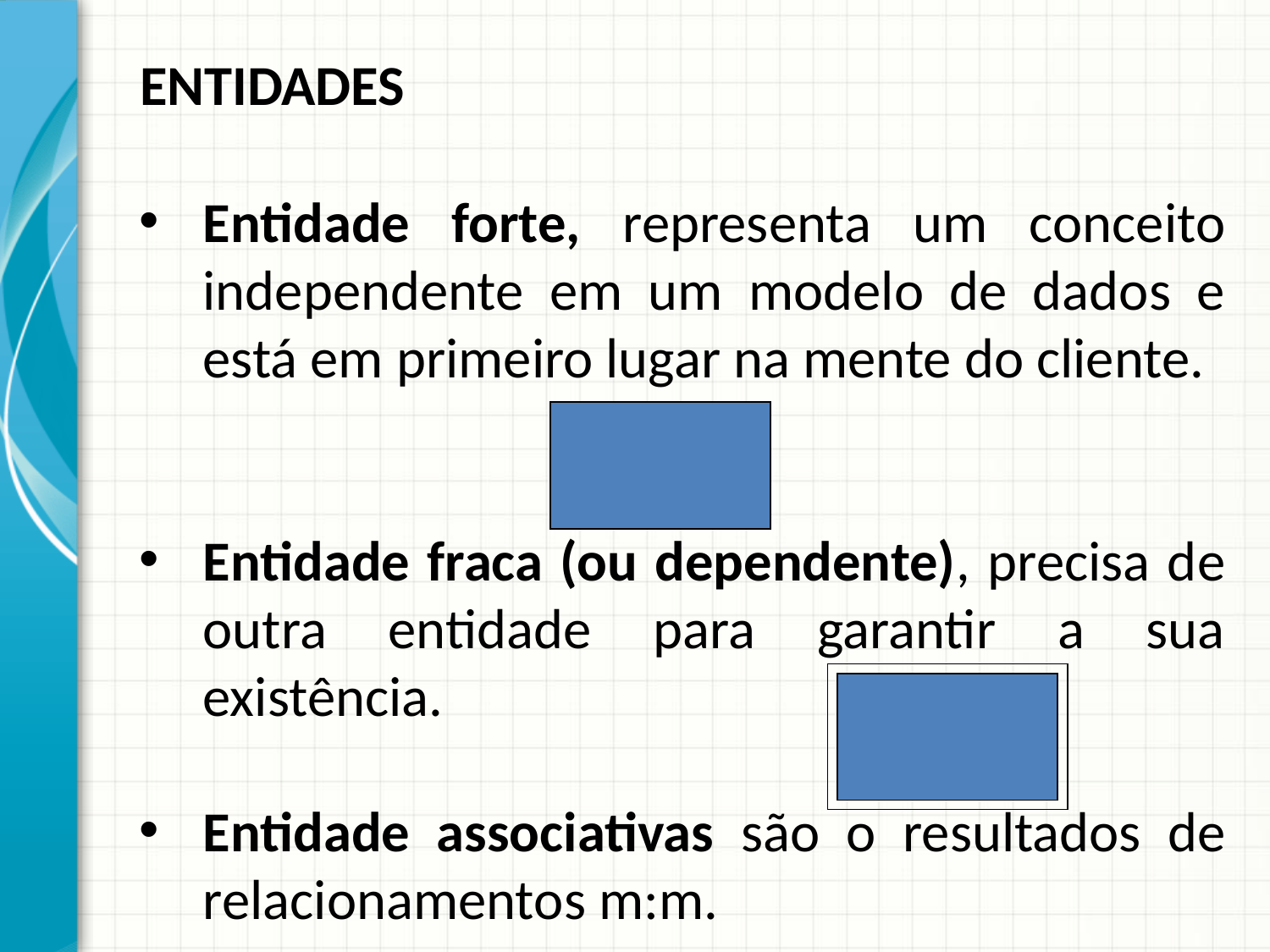

ENTIDADES

Entidade forte, representa um conceito independente em um modelo de dados e está em primeiro lugar na mente do cliente.

Entidade fraca (ou dependente), precisa de outra entidade para garantir a sua existência.

Entidade associativas são o resultados de relacionamentos m:m.